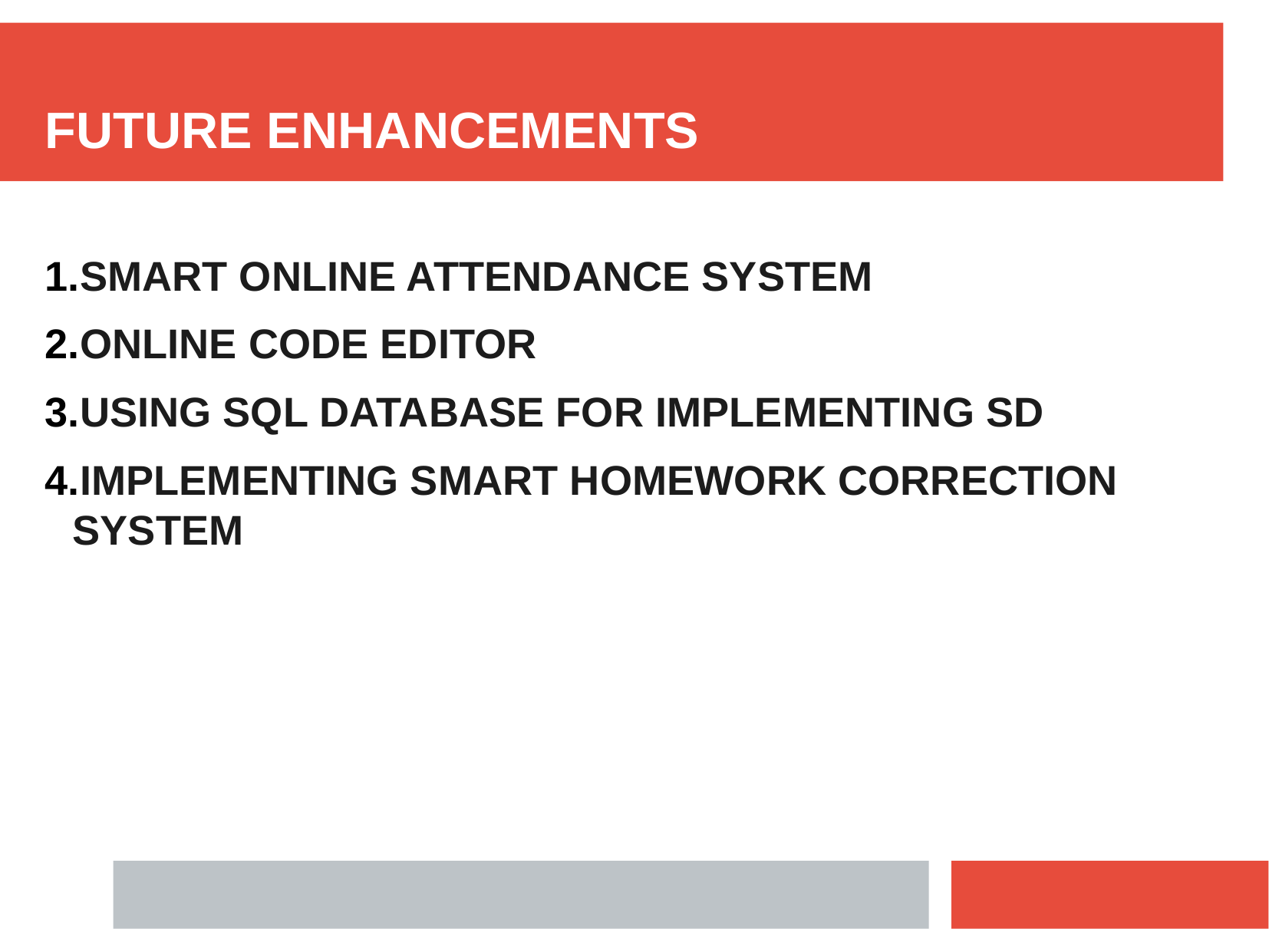

FUTURE ENHANCEMENTS
SMART ONLINE ATTENDANCE SYSTEM
ONLINE CODE EDITOR
USING SQL DATABASE FOR IMPLEMENTING SD
IMPLEMENTING SMART HOMEWORK CORRECTION SYSTEM